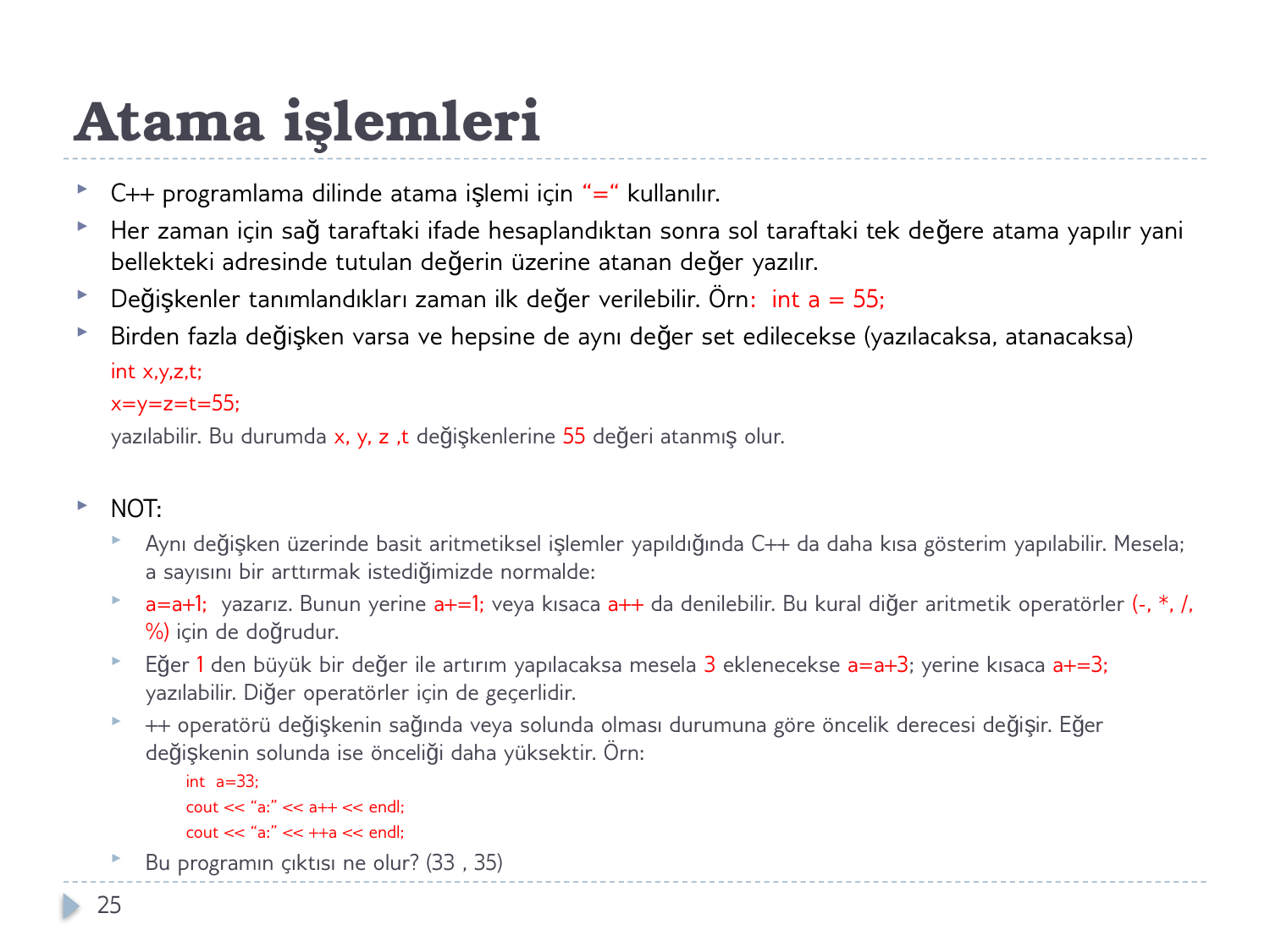

# Atama işlemleri
C++ programlama dilinde atama işlemi için “=“ kullanılır.
Her zaman için sağ taraftaki ifade hesaplandıktan sonra sol taraftaki tek değere atama yapılır yani bellekteki adresinde tutulan değerin üzerine atanan değer yazılır.
Değişkenler tanımlandıkları zaman ilk değer verilebilir. Örn:  int a = 55;
Birden fazla değişken varsa ve hepsine de aynı değer set edilecekse (yazılacaksa, atanacaksa)
int x,y,z,t;
x=y=z=t=55;
yazılabilir. Bu durumda x, y, z ,t değişkenlerine 55 değeri atanmış olur.

NOT:
Aynı değişken üzerinde basit aritmetiksel işlemler yapıldığında C++ da daha kısa gösterim yapılabilir. Mesela; a sayısını bir arttırmak istediğimizde normalde:
a=a+1;  yazarız. Bunun yerine a+=1; veya kısaca a++ da denilebilir. Bu kural diğer aritmetik operatörler (-, *, /, %) için de doğrudur.
Eğer 1 den büyük bir değer ile artırım yapılacaksa mesela 3 eklenecekse a=a+3; yerine kısaca a+=3; yazılabilir. Diğer operatörler için de geçerlidir.
++ operatörü değişkenin sağında veya solunda olması durumuna göre öncelik derecesi değişir. Eğer değişkenin solunda ise önceliği daha yüksektir. Örn:
int  a=33;
cout << “a:” << a++ << endl;
cout << “a:” << ++a << endl;
Bu programın çıktısı ne olur? (33 , 35)
25